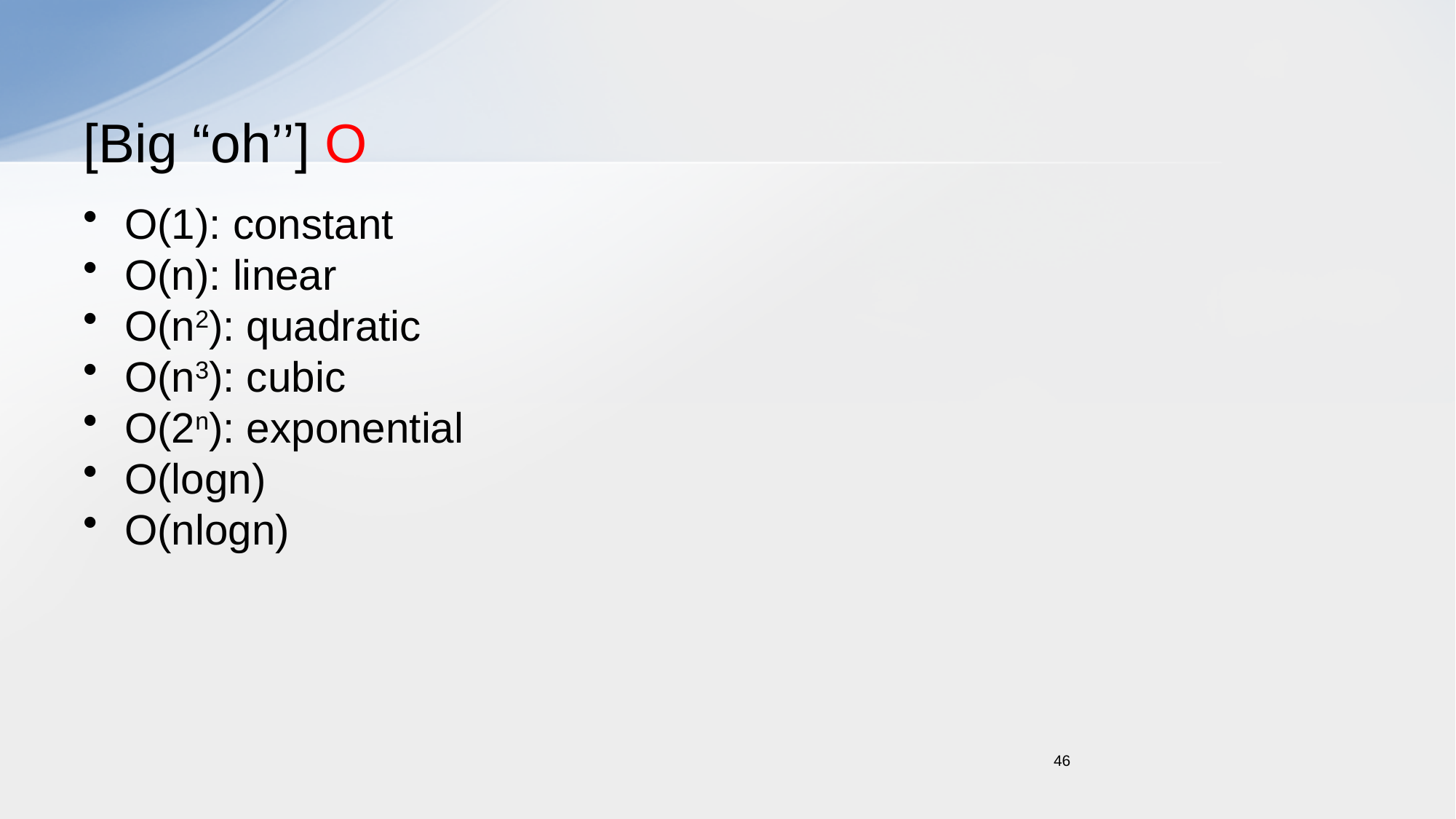

# [Big “oh’’] O
O(1): constant
O(n): linear
O(n2): quadratic
O(n3): cubic
O(2n): exponential
O(logn)
O(nlogn)

46